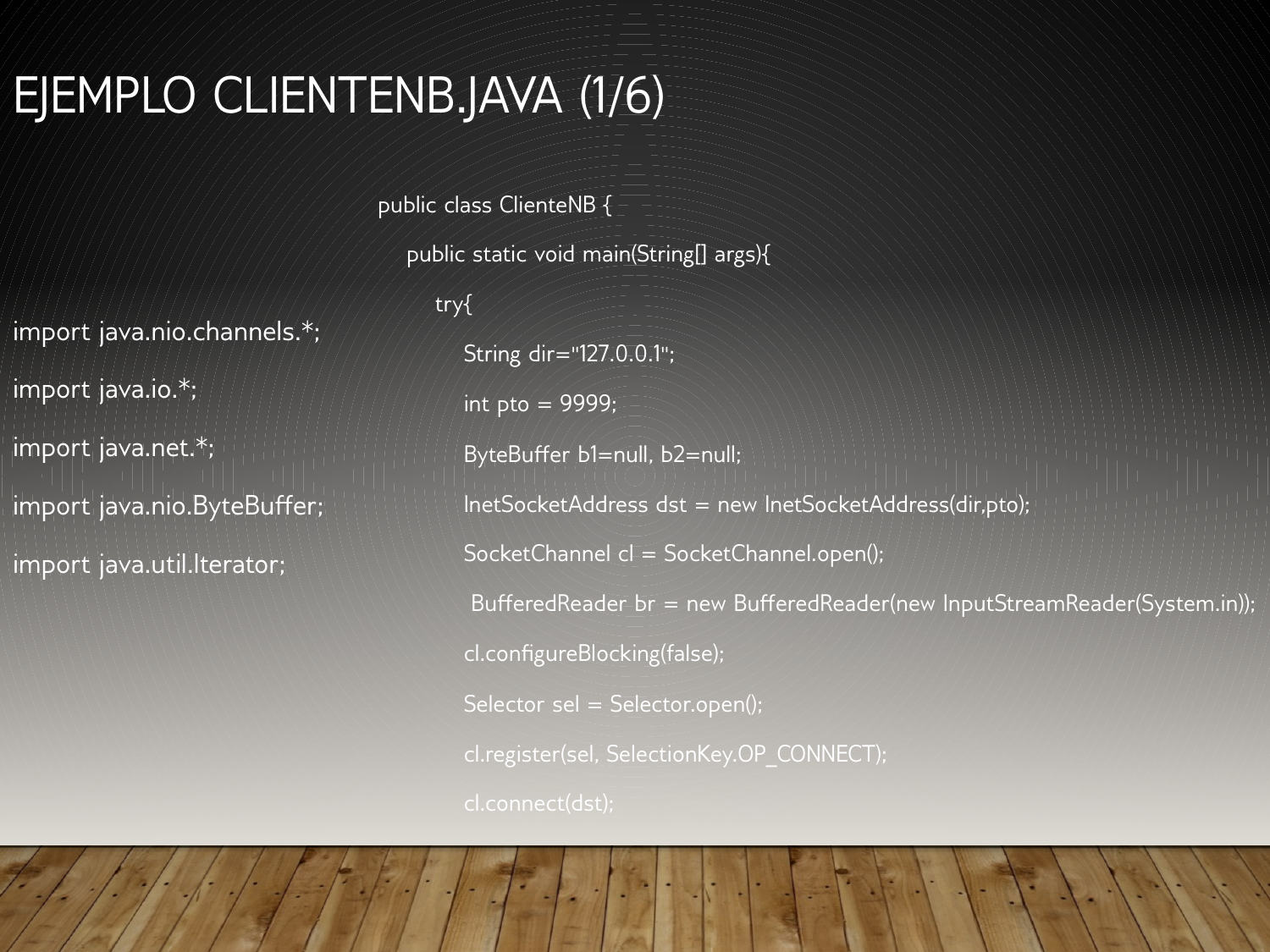

Ejemplo ClienteNB.java (1/6)
public class ClienteNB {
    public static void main(String[] args){
        try{
            String dir="127.0.0.1";
            int pto = 9999;
            ByteBuffer b1=null, b2=null;
            InetSocketAddress dst = new InetSocketAddress(dir,pto);
            SocketChannel cl = SocketChannel.open();
             BufferedReader br = new BufferedReader(new InputStreamReader(System.in));
            cl.configureBlocking(false);
            Selector sel = Selector.open();
            cl.register(sel, SelectionKey.OP_CONNECT);
            cl.connect(dst);
import java.nio.channels.*;
import java.io.*;
import java.net.*;
import java.nio.ByteBuffer;
import java.util.Iterator;